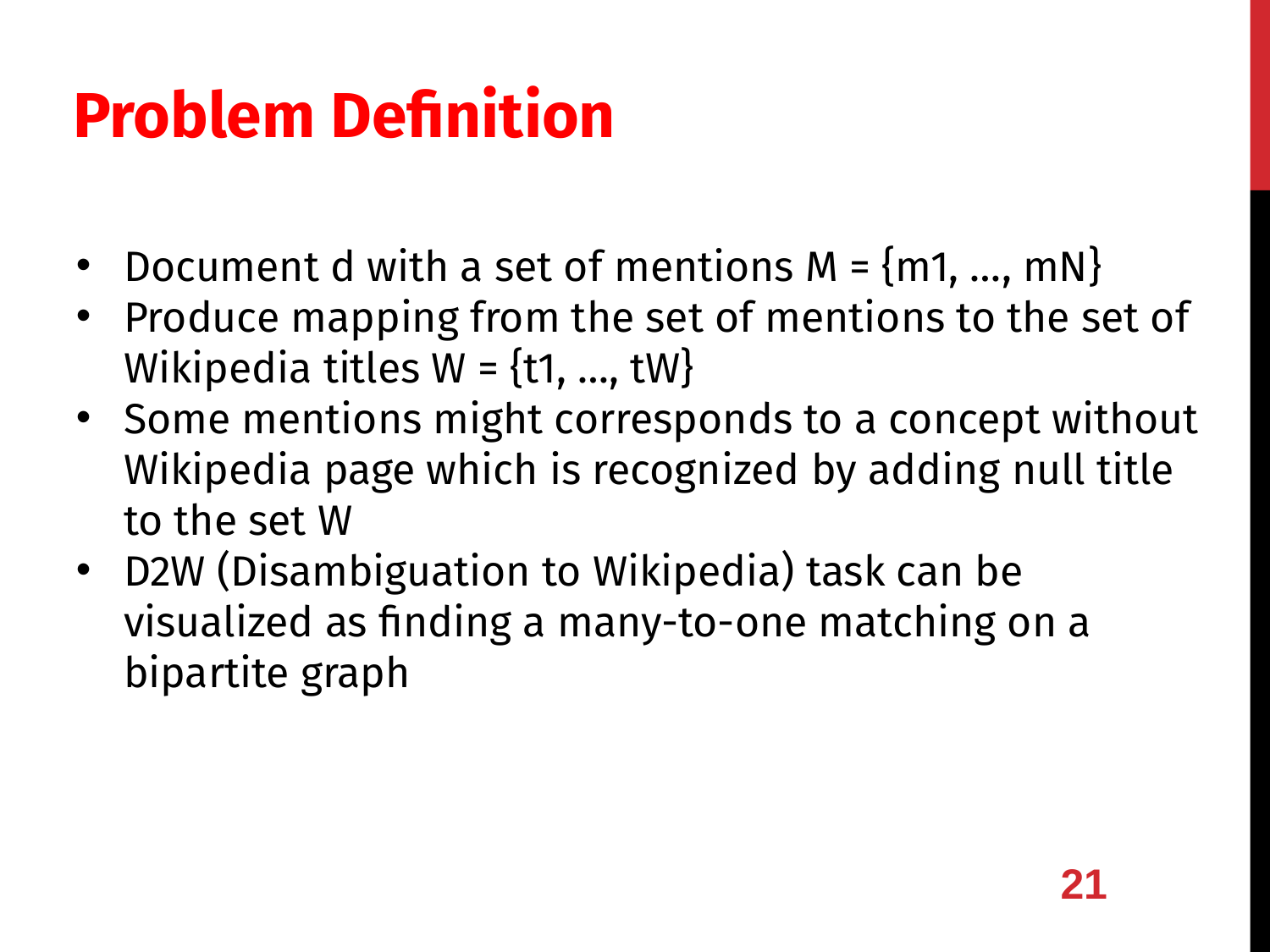

Problem Definition
Document d with a set of mentions M = {m1, …, mN}
Produce mapping from the set of mentions to the set of Wikipedia titles W = {t1, …, tW}
Some mentions might corresponds to a concept without Wikipedia page which is recognized by adding null title to the set W
D2W (Disambiguation to Wikipedia) task can be visualized as finding a many-to-one matching on a bipartite graph
21